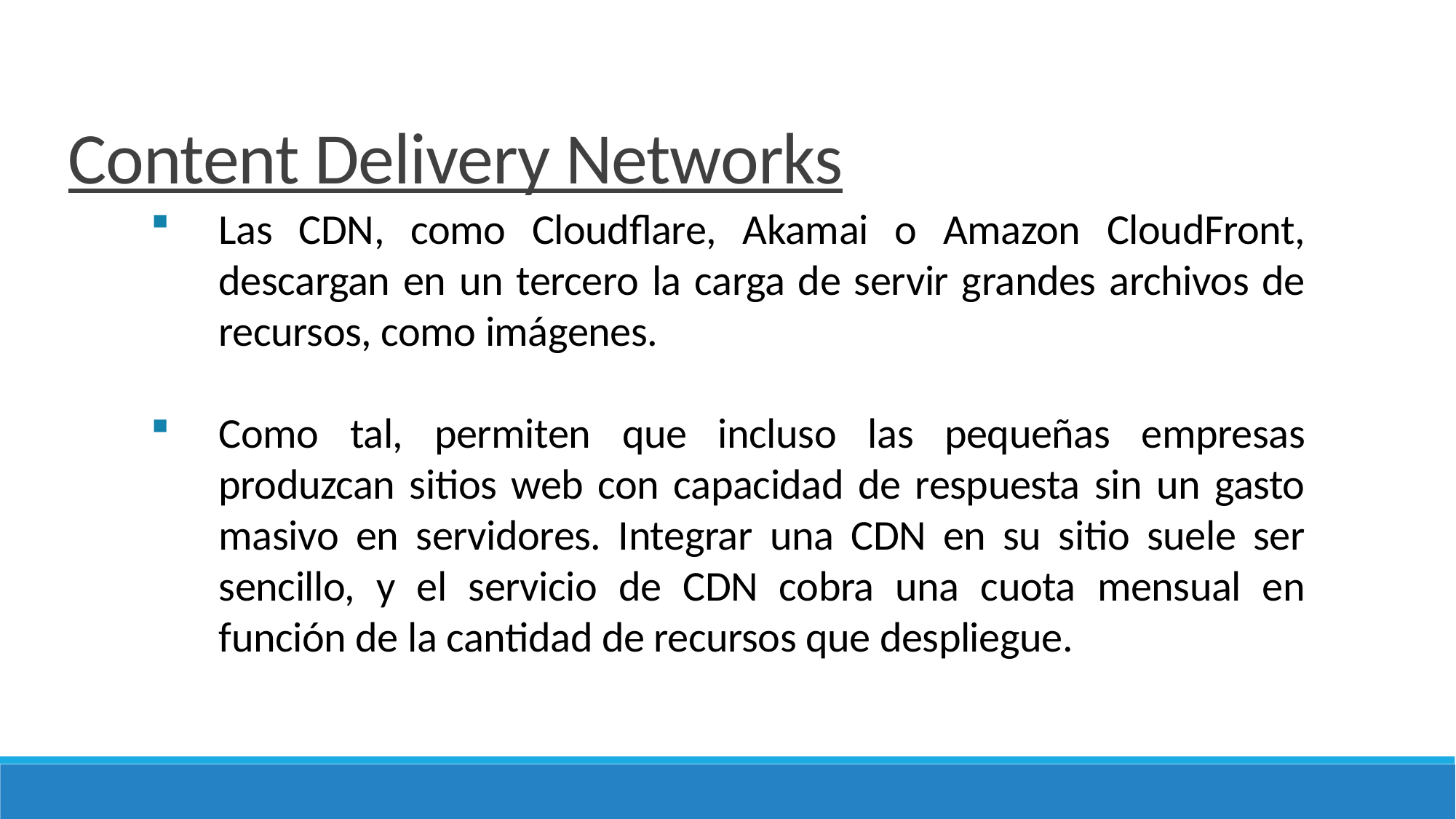

# Content Delivery Networks
Las CDN, como Cloudflare, Akamai o Amazon CloudFront, descargan en un tercero la carga de servir grandes archivos de recursos, como imágenes.

Como tal, permiten que incluso las pequeñas empresas produzcan sitios web con capacidad de respuesta sin un gasto masivo en servidores. Integrar una CDN en su sitio suele ser sencillo, y el servicio de CDN cobra una cuota mensual en función de la cantidad de recursos que despliegue.